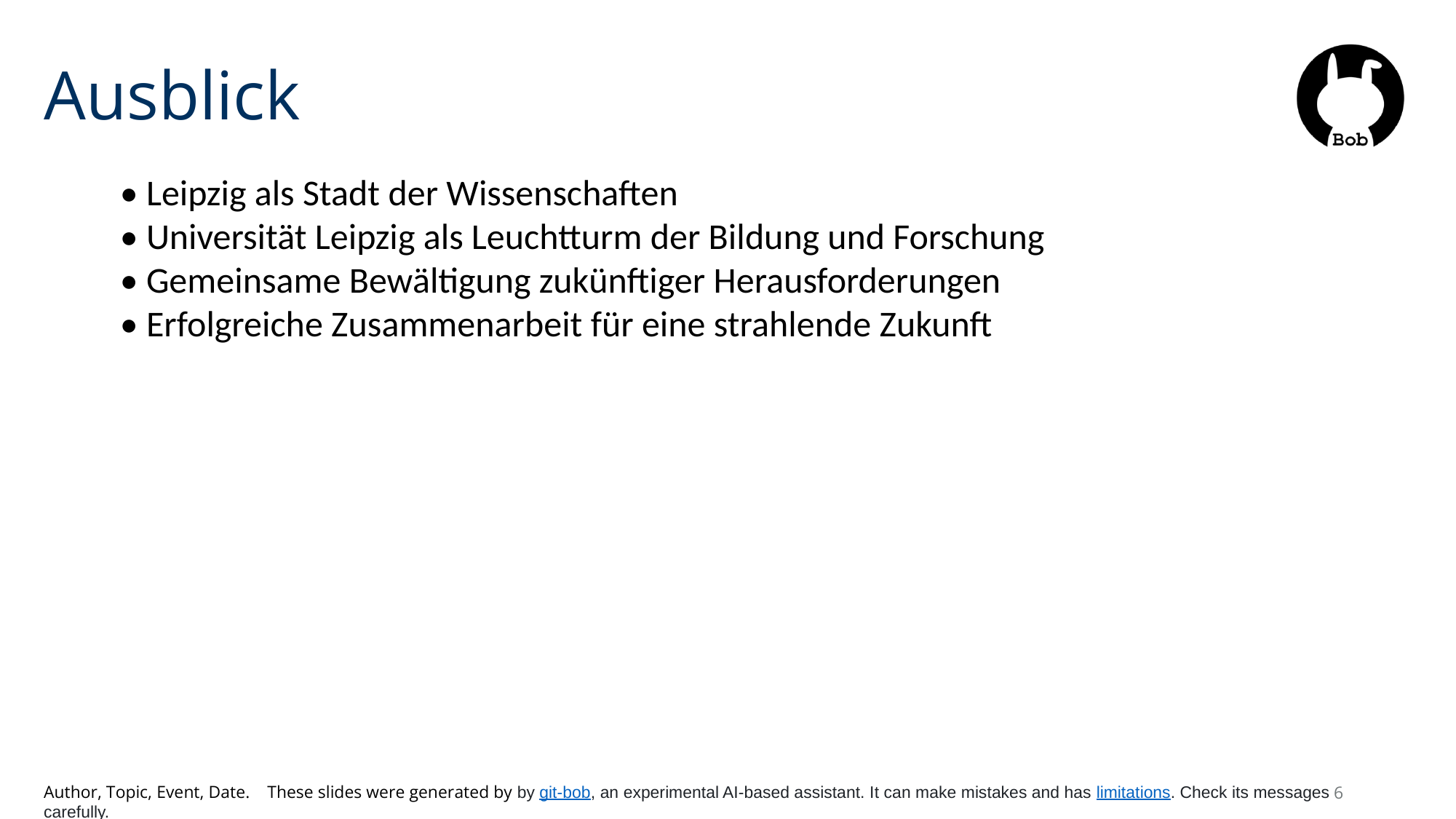

# Ausblick
• Leipzig als Stadt der Wissenschaften
• Universität Leipzig als Leuchtturm der Bildung und Forschung
• Gemeinsame Bewältigung zukünftiger Herausforderungen
• Erfolgreiche Zusammenarbeit für eine strahlende Zukunft